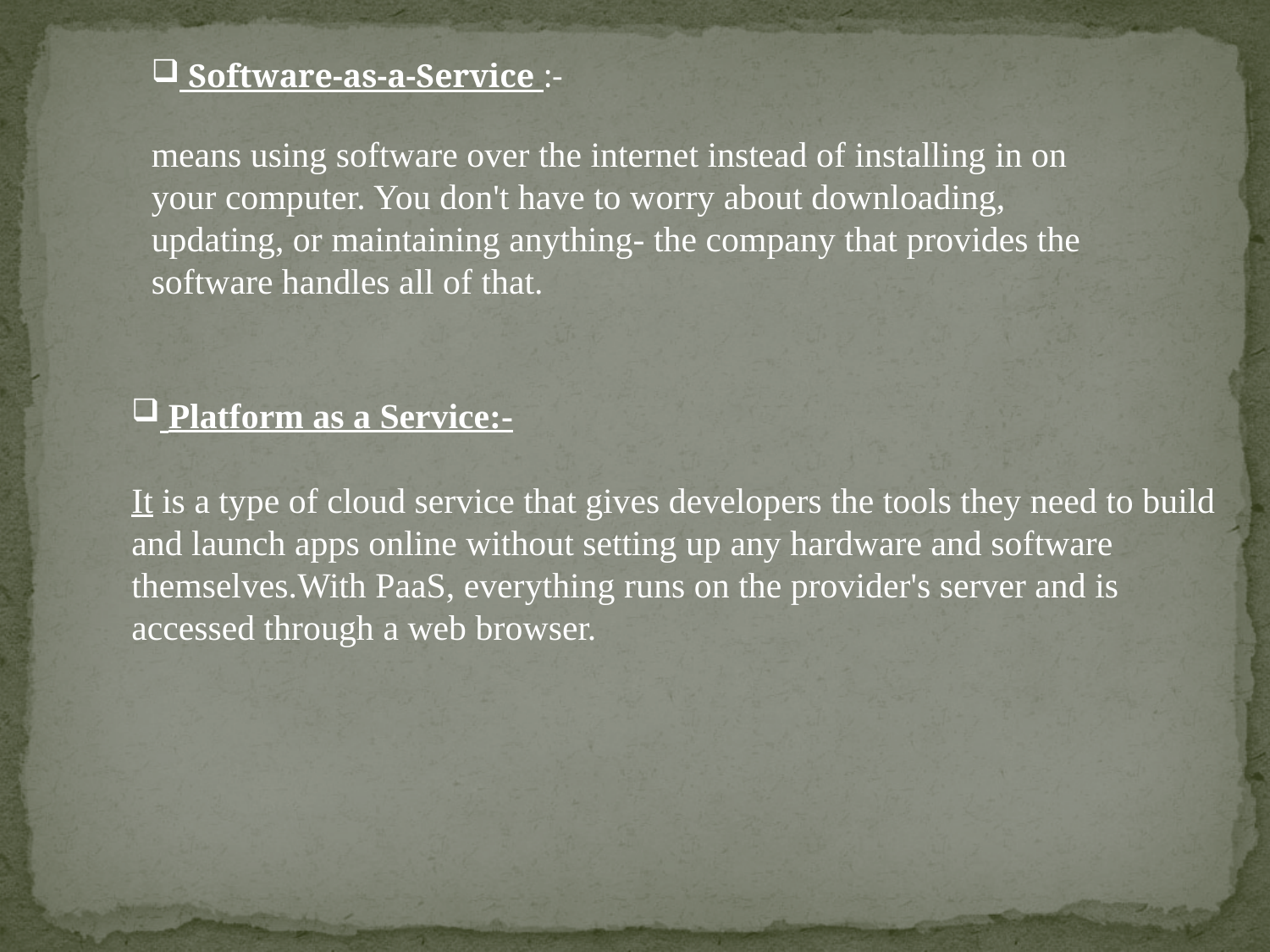

Software-as-a-Service :-

means using software over the internet instead of installing in on your computer. You don't have to worry about downloading, updating, or maintaining anything- the company that provides the software handles all of that.
 Platform as a Service:-

It is a type of cloud service that gives developers the tools they need to build and launch apps online without setting up any hardware and software themselves.With PaaS, everything runs on the provider's server and is accessed through a web browser.